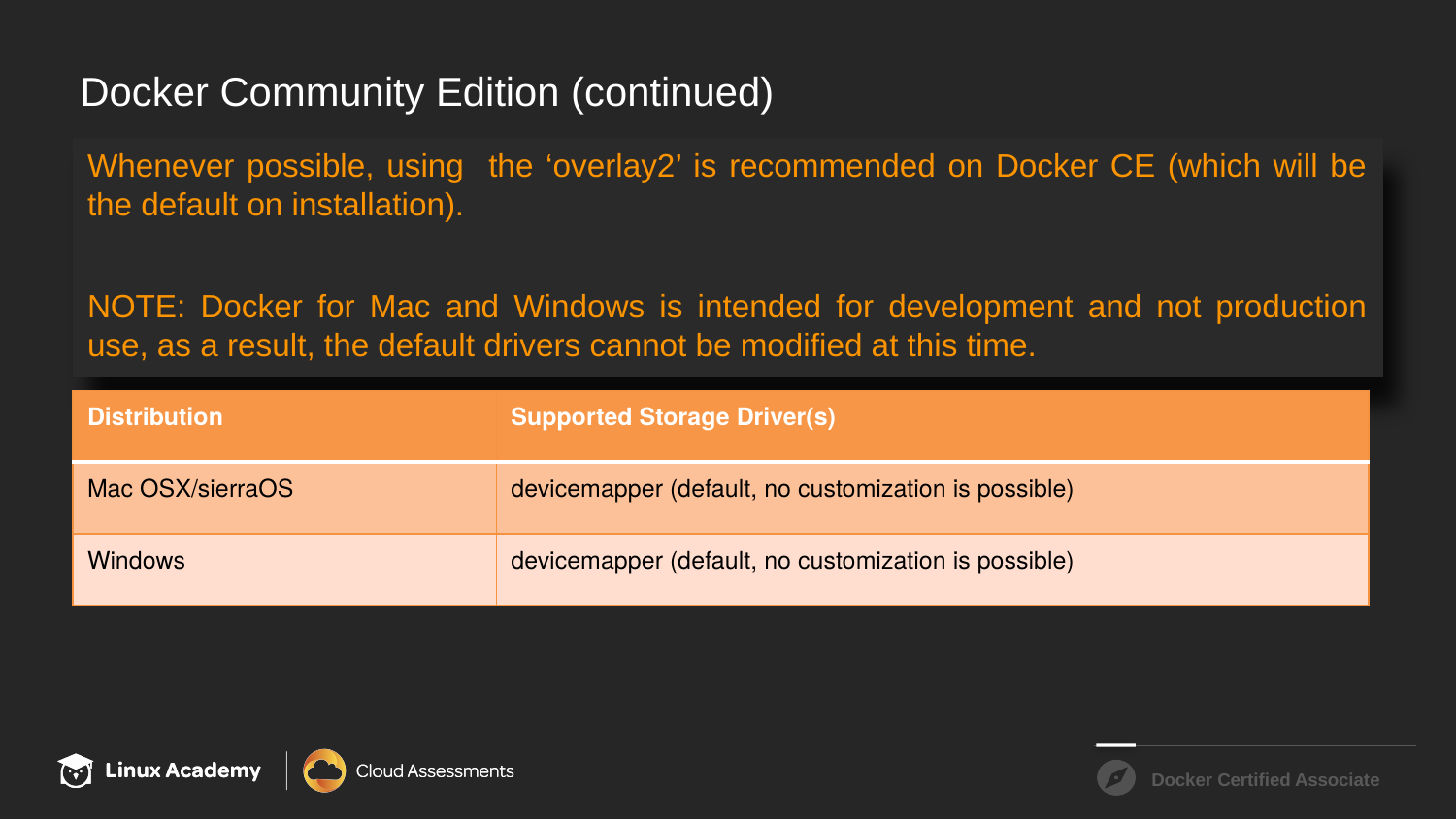

# Docker Community Edition (continued)
Whenever possible, using  the ‘overlay2’ is recommended on Docker CE (which will be the default on installation).

NOTE: Docker for Mac and Windows is intended for development and not production use, as a result, the default drivers cannot be modified at this time.

| Distribution | Supported Storage Driver(s) |
| --- | --- |
| Mac OSX/sierraOS | devicemapper (default, no customization is possible) |
| Windows | devicemapper (default, no customization is possible) |